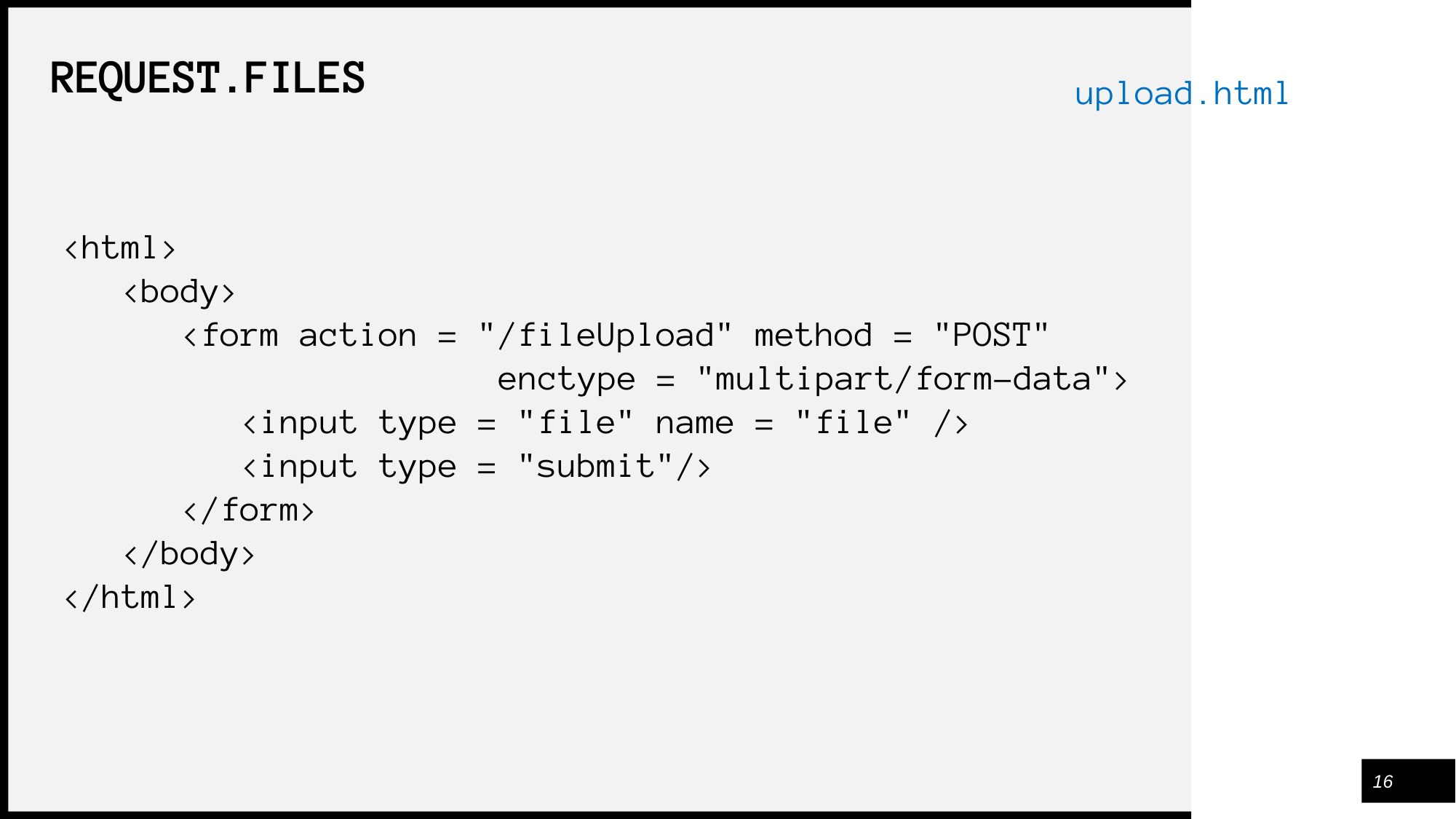

# request.files
upload.html
<html>
   <body>
      <form action = "/fileUpload" method = "POST"
				enctype = "multipart/form-data">
         <input type = "file" name = "file" />
         <input type = "submit"/>
      </form>
   </body>
</html>
16